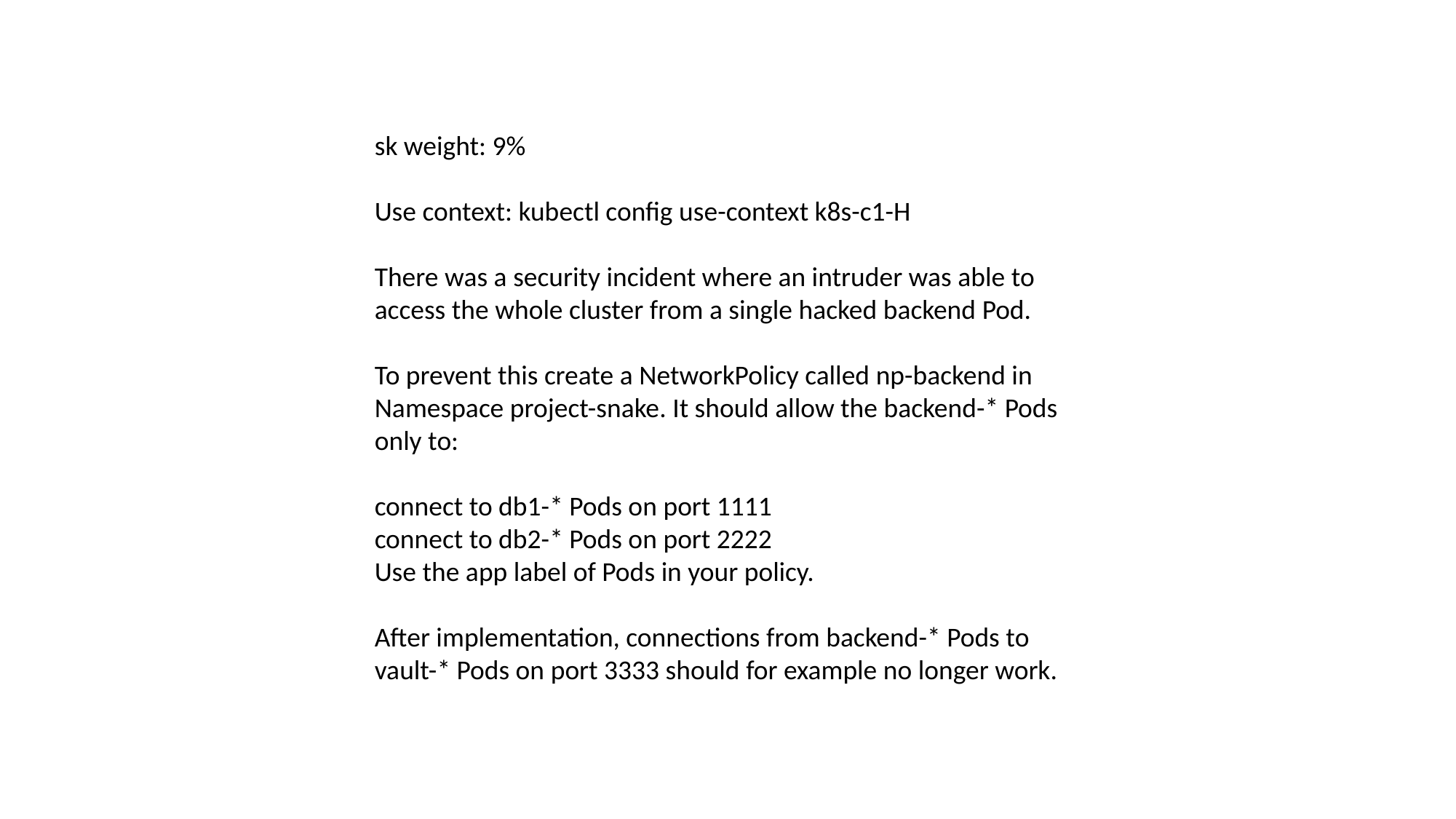

sk weight: 9%

Use context: kubectl config use-context k8s-c1-H

There was a security incident where an intruder was able to access the whole cluster from a single hacked backend Pod.

To prevent this create a NetworkPolicy called np-backend in Namespace project-snake. It should allow the backend-* Pods only to:

connect to db1-* Pods on port 1111
connect to db2-* Pods on port 2222
Use the app label of Pods in your policy.

After implementation, connections from backend-* Pods to vault-* Pods on port 3333 should for example no longer work.